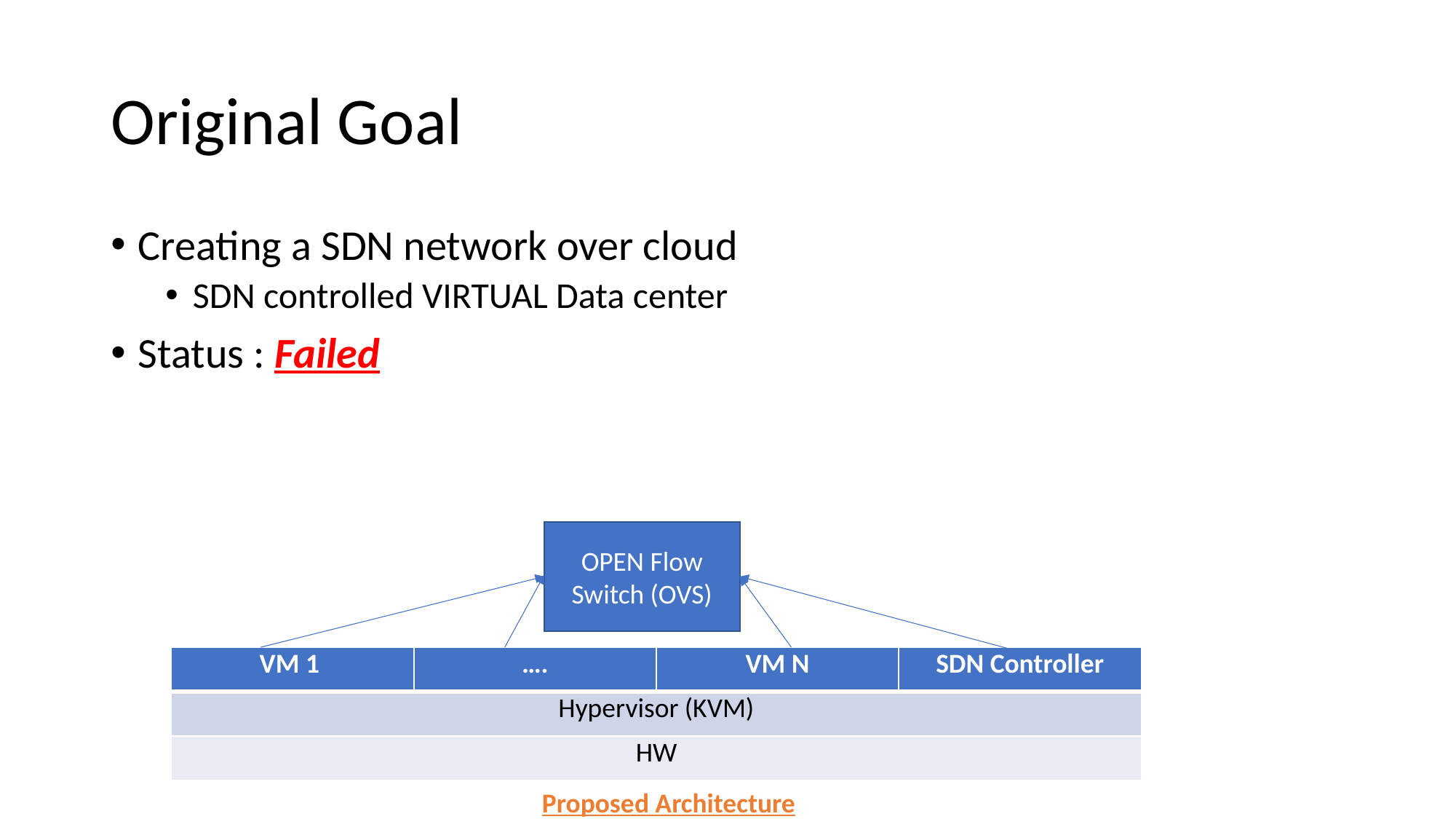

# Original Goal
Creating a SDN network over cloud
SDN controlled VIRTUAL Data center
Status : Failed

OPEN Flow Switch (OVS)
| VM 1 | …. | VM N | SDN Controller |
| --- | --- | --- | --- |
| Hypervisor (KVM) |  |  |  |
| HW |  |  |  |
Proposed Architecture